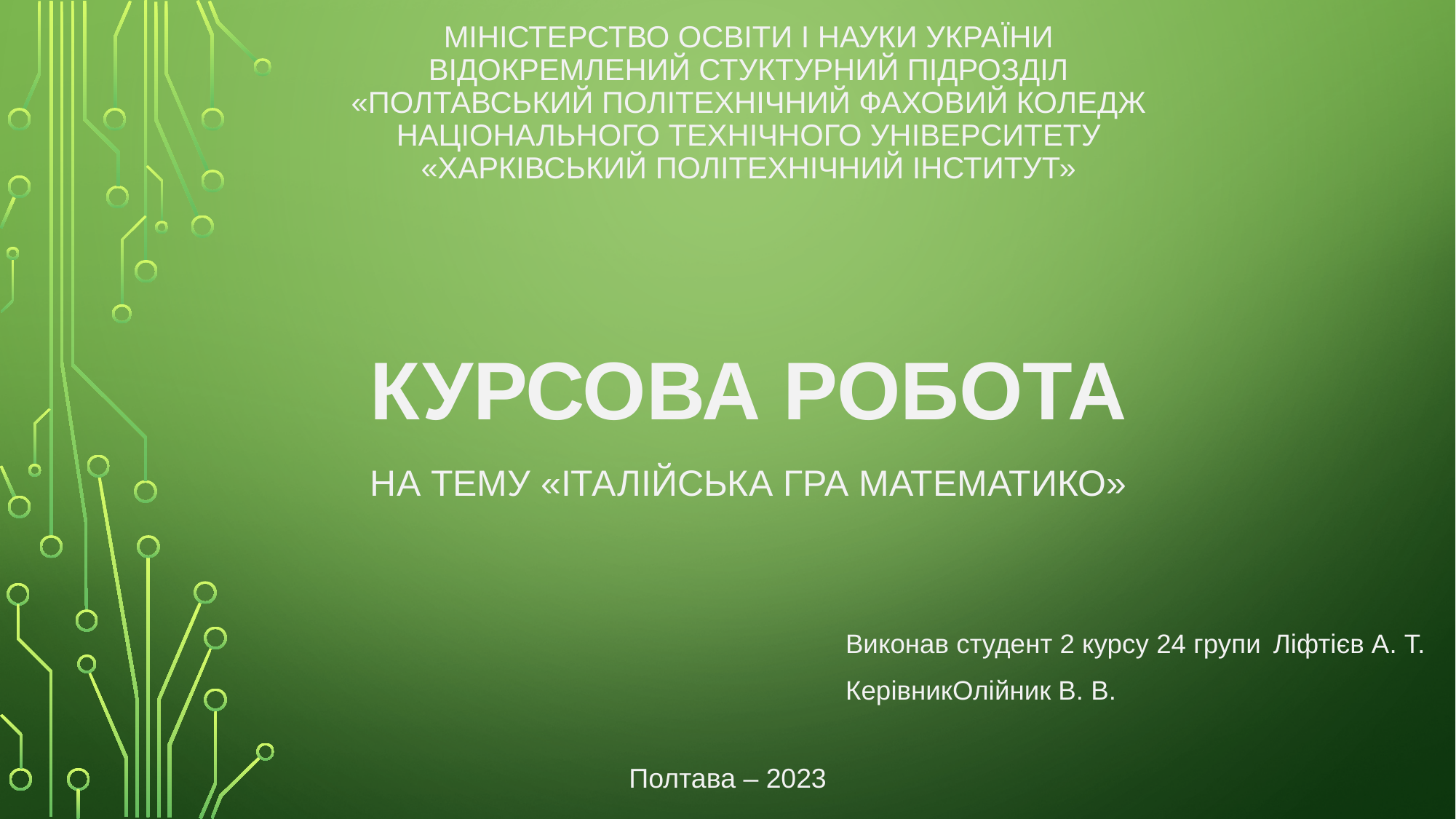

# МІНІСТЕРСТВО ОСВІТИ І НАУКИ УКРАЇНИ ВІДОКРЕМЛЕНИЙ СТУКТУРНИЙ ПІДРОЗДІЛ «ПОЛТАВСЬКИЙ ПОЛІТЕХНІЧНИЙ ФАХОВИЙ КОЛЕДЖ НАЦІОНАЛЬНОГО ТЕХНІЧНОГО УНІВЕРСИТЕТУ «ХАРКІВСЬКИЙ ПОЛІТЕХНІЧНИЙ ІНСТИТУТ»
КУРСОВА РОБОТА
На тему «Італійська гра математико»
Виконав студент 2 курсу 24 групи	Ліфтієв А. Т.
Керівник				Олійник В. В.
Полтава – 2023